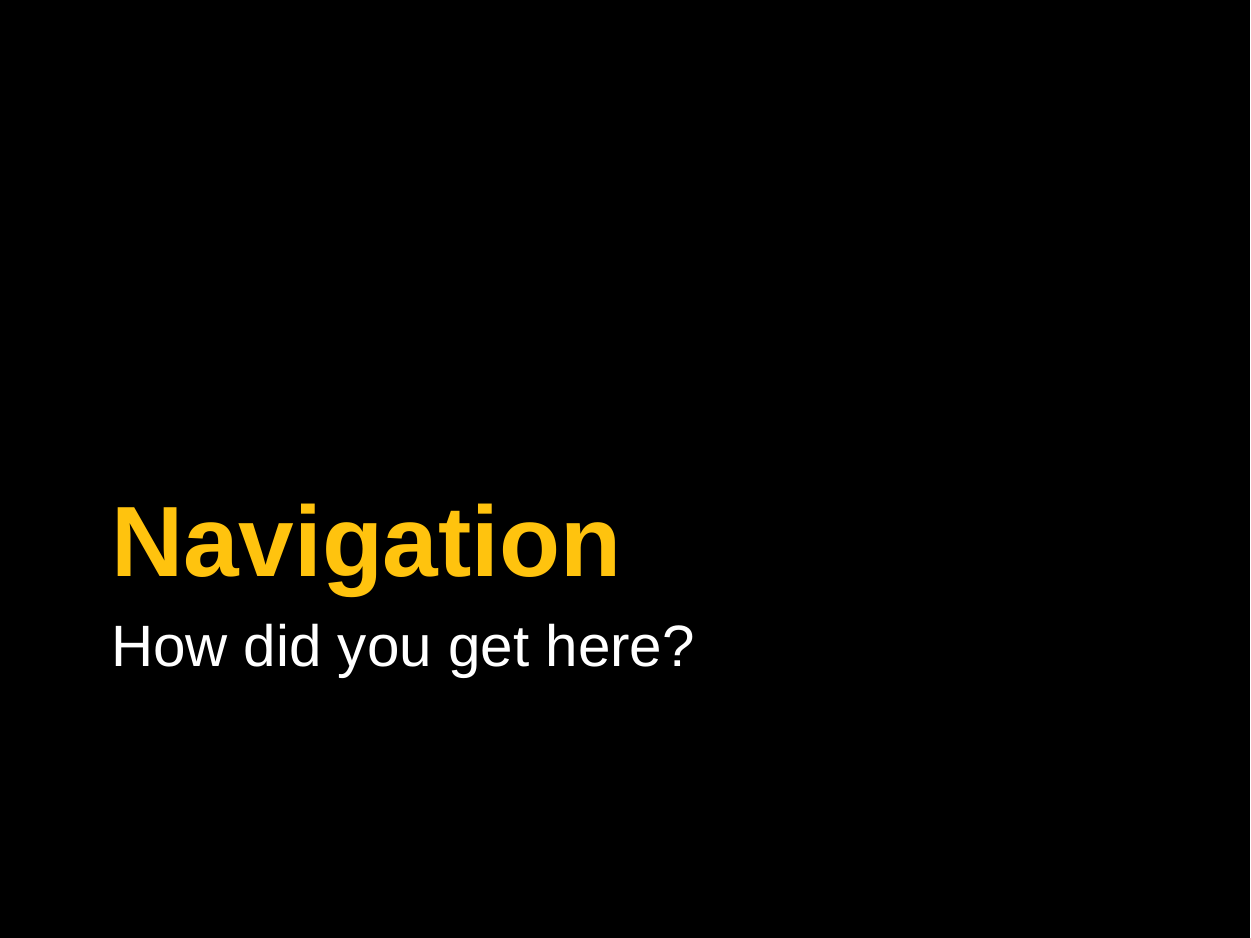

Navigation
# How did you get here?